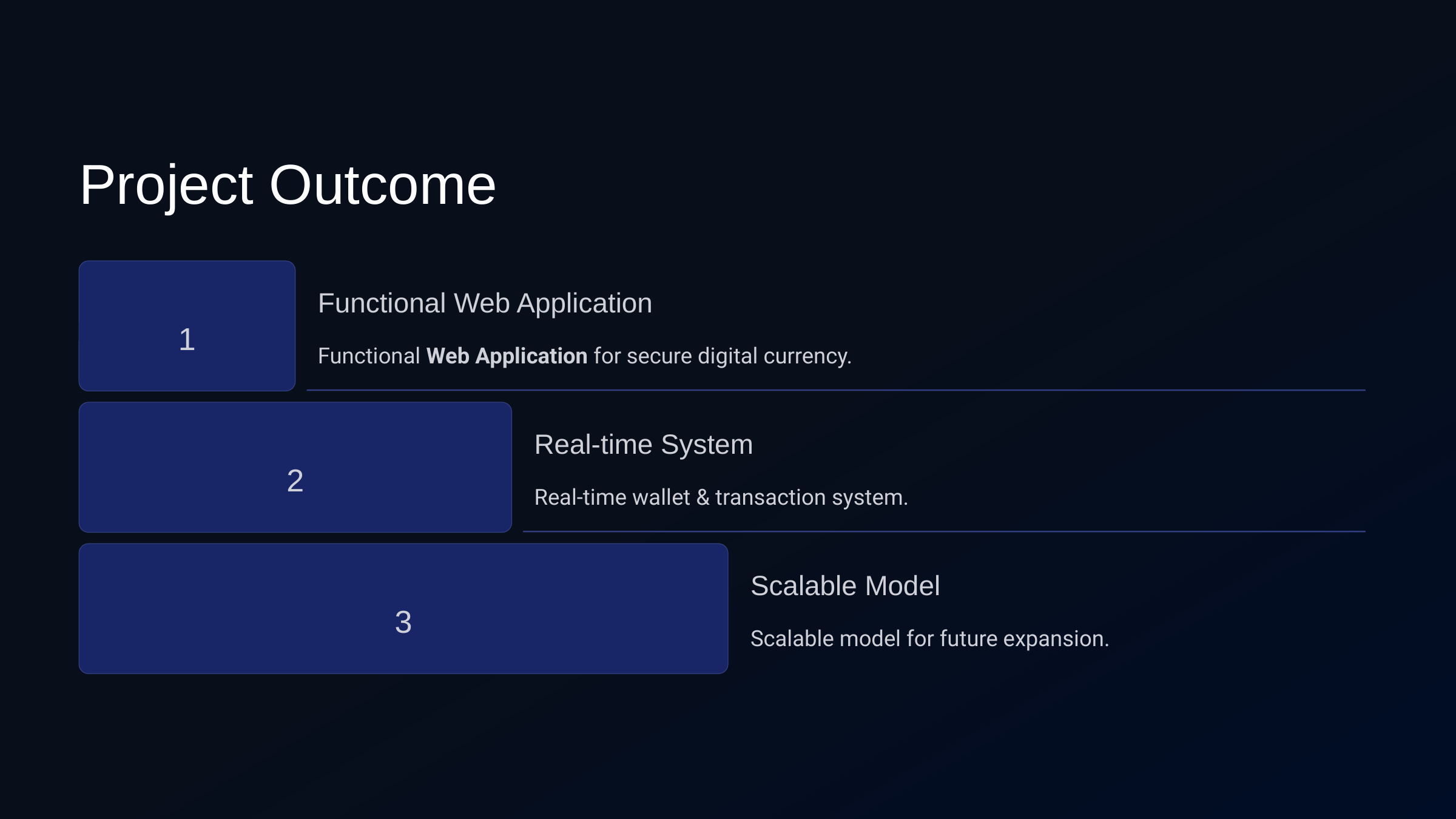

Project Outcome

Functional Web Application
1
Functional Web Application for secure digital currency.

Real-time System
2
Real-time wallet & transaction system.

Scalable Model
3
Scalable model for future expansion.